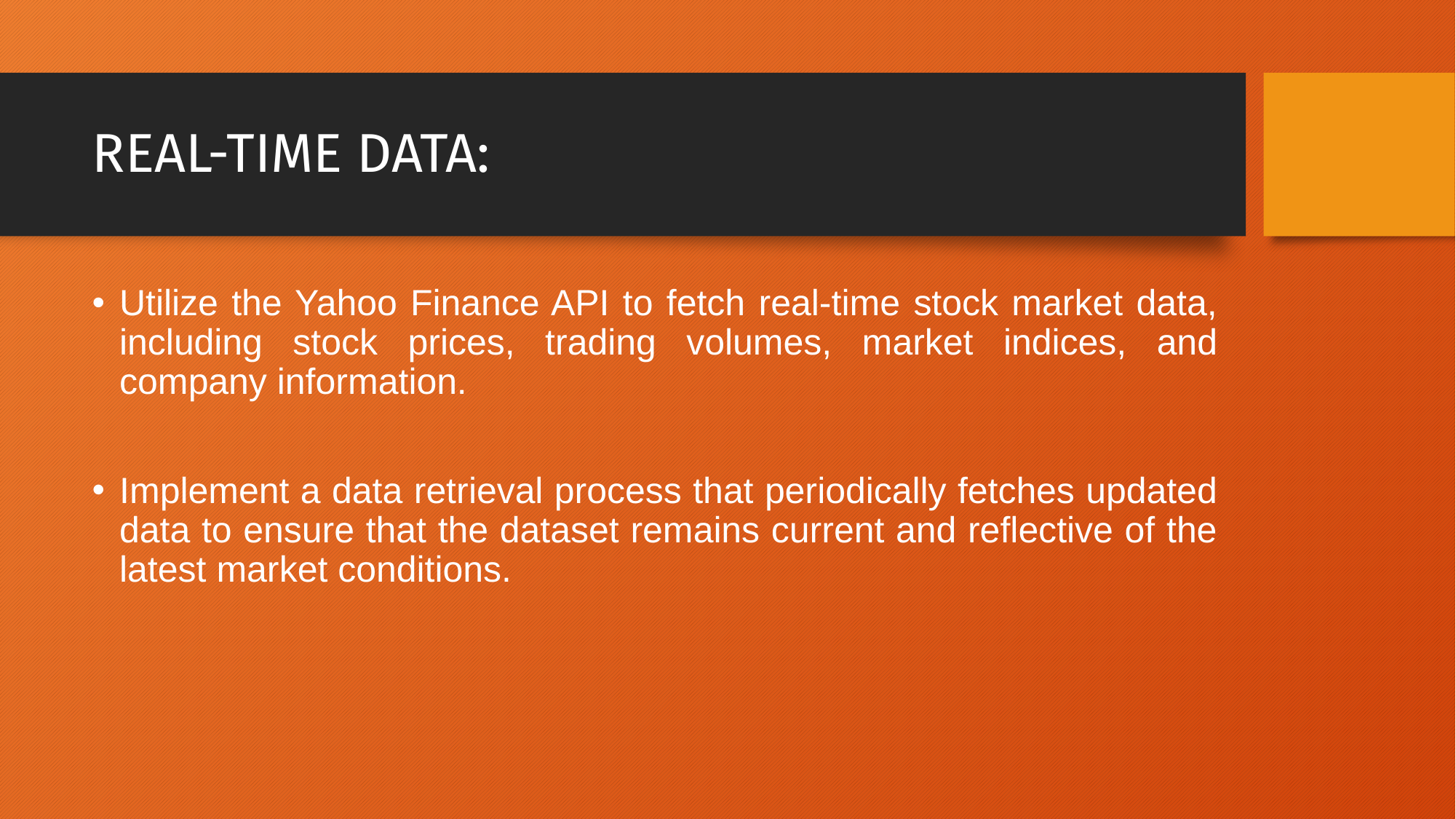

# REAL-TIME DATA:
Utilize the Yahoo Finance API to fetch real-time stock market data, including stock prices, trading volumes, market indices, and company information.

Implement a data retrieval process that periodically fetches updated data to ensure that the dataset remains current and reflective of the latest market conditions.